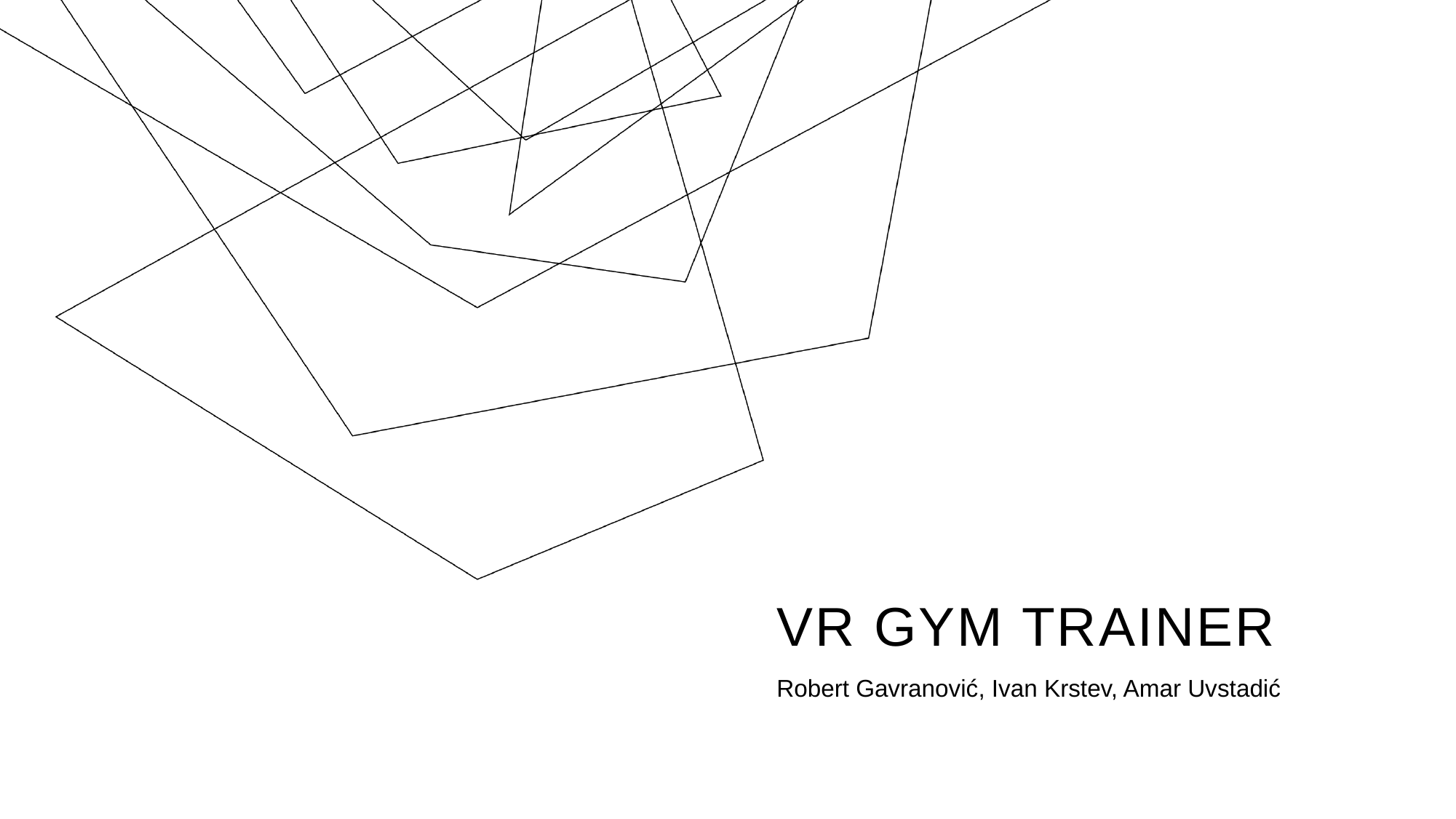

# VR gym TRainer
Robert Gavranović, Ivan Krstev, Amar Uvstadić